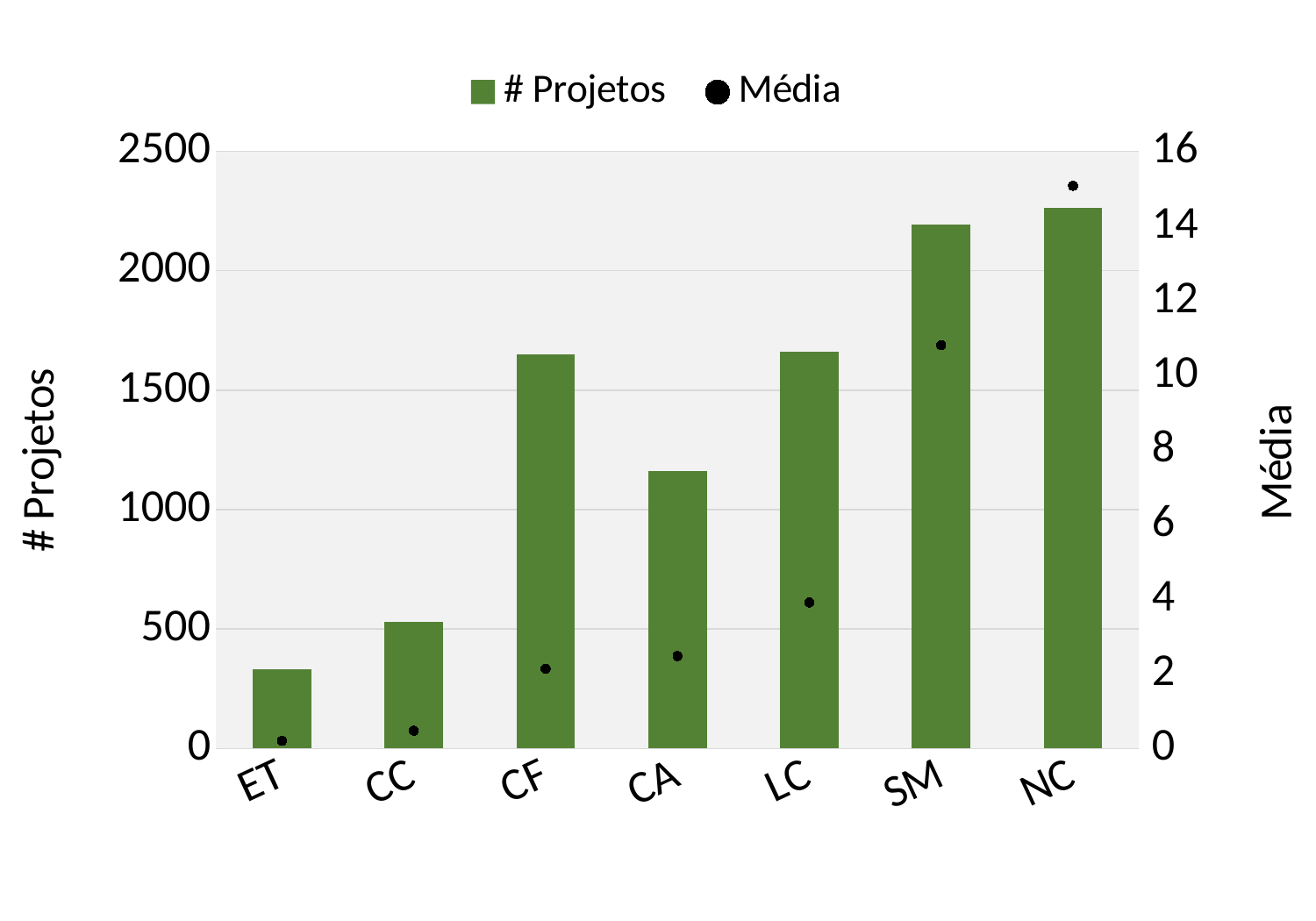

### Chart

| Category | # Projetos | Média |
|---|---|---|
| ET | 332.0 | 0.2051959489211801 |
| CC | 530.0 | 0.4764420959929547 |
| CF | 1649.0 | 2.136944077498899 |
| CA | 1163.0 | 2.476882430647292 |
| LC | 1661.0 | 3.912373403786878 |
| SM | 2192.0 | 10.804931748128578 |
| NC | 2265.0 | 15.07661822985469 |